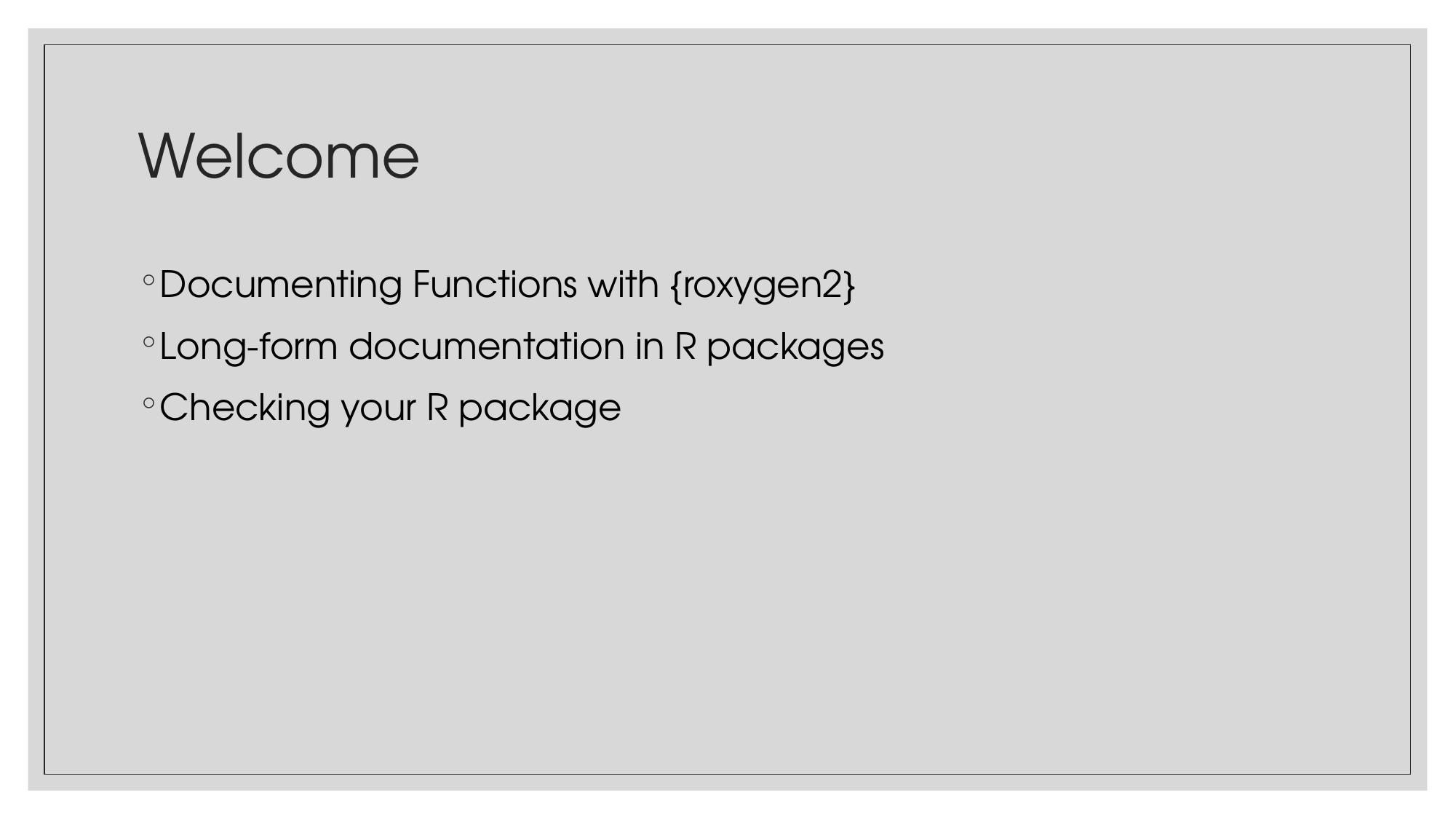

# Welcome
Documenting Functions with {roxygen2}
Long-form documentation in R packages
Checking your R package